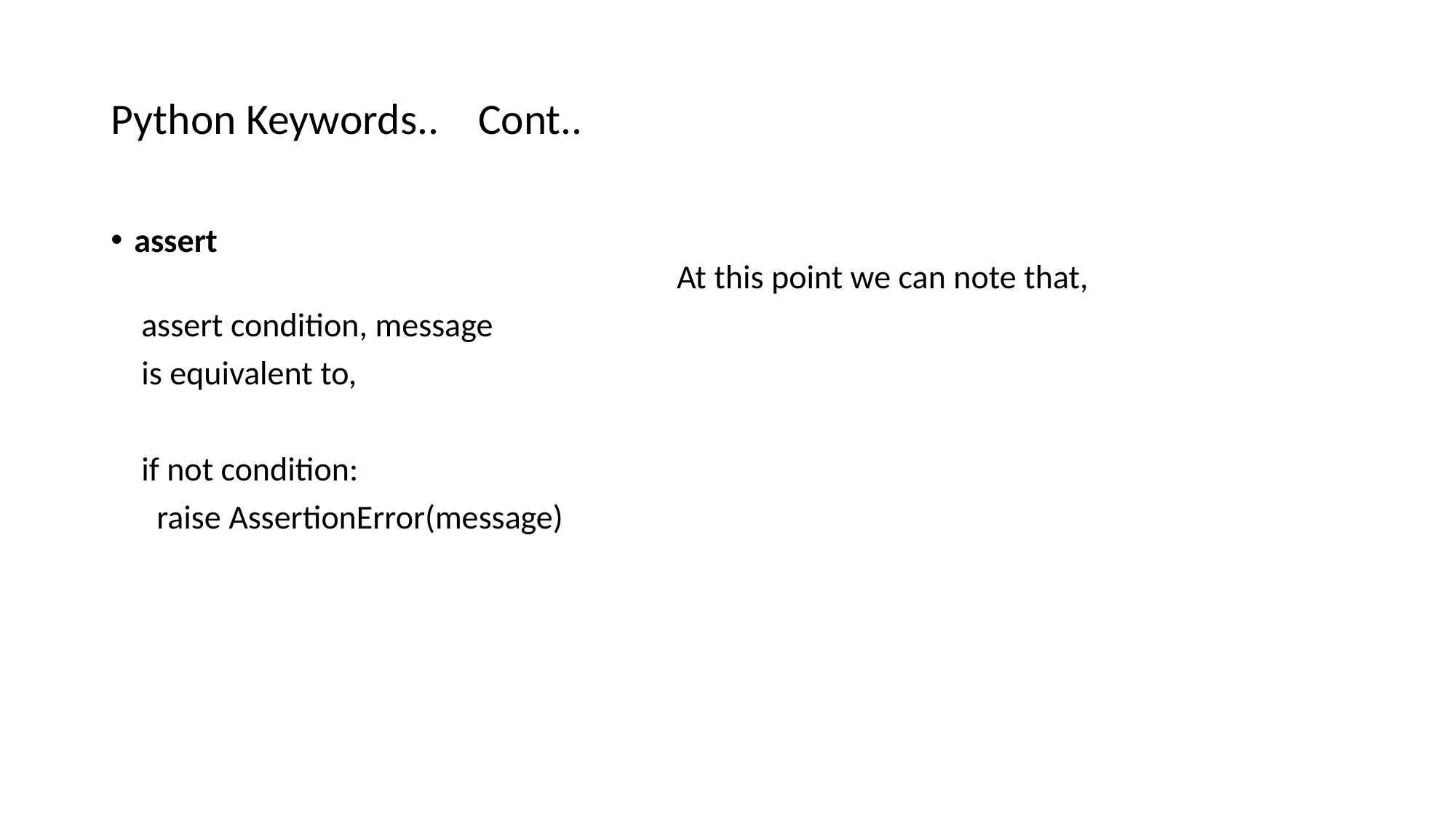

# Python Keywords..    Cont..
assert                                                                                                                                                                                                                           At this point we can note that,
    assert condition, message
    is equivalent to,

    if not condition:
      raise AssertionError(message)